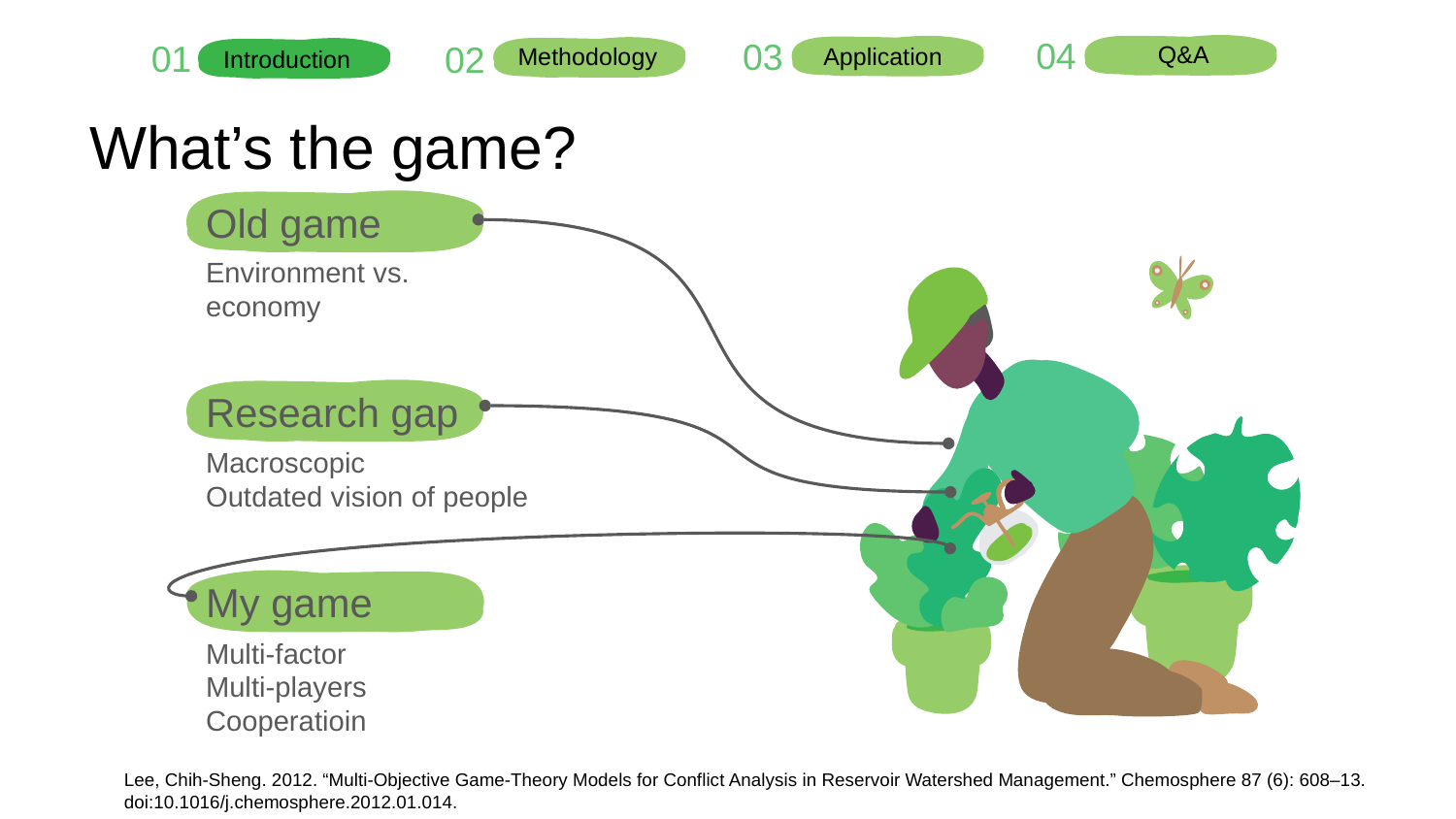

04
Q&A

03
Application

01
Introduction

02
Methodology

# What’s the game?
Old game

Environment vs. economy

Research gap

Macroscopic
Outdated vision of people
My game

Multi-factor
Multi-players
Cooperatioin
Lee, Chih-Sheng. 2012. “Multi-Objective Game-Theory Models for Conflict Analysis in Reservoir Watershed Management.” Chemosphere 87 (6): 608–13. doi:10.1016/j.chemosphere.2012.01.014.